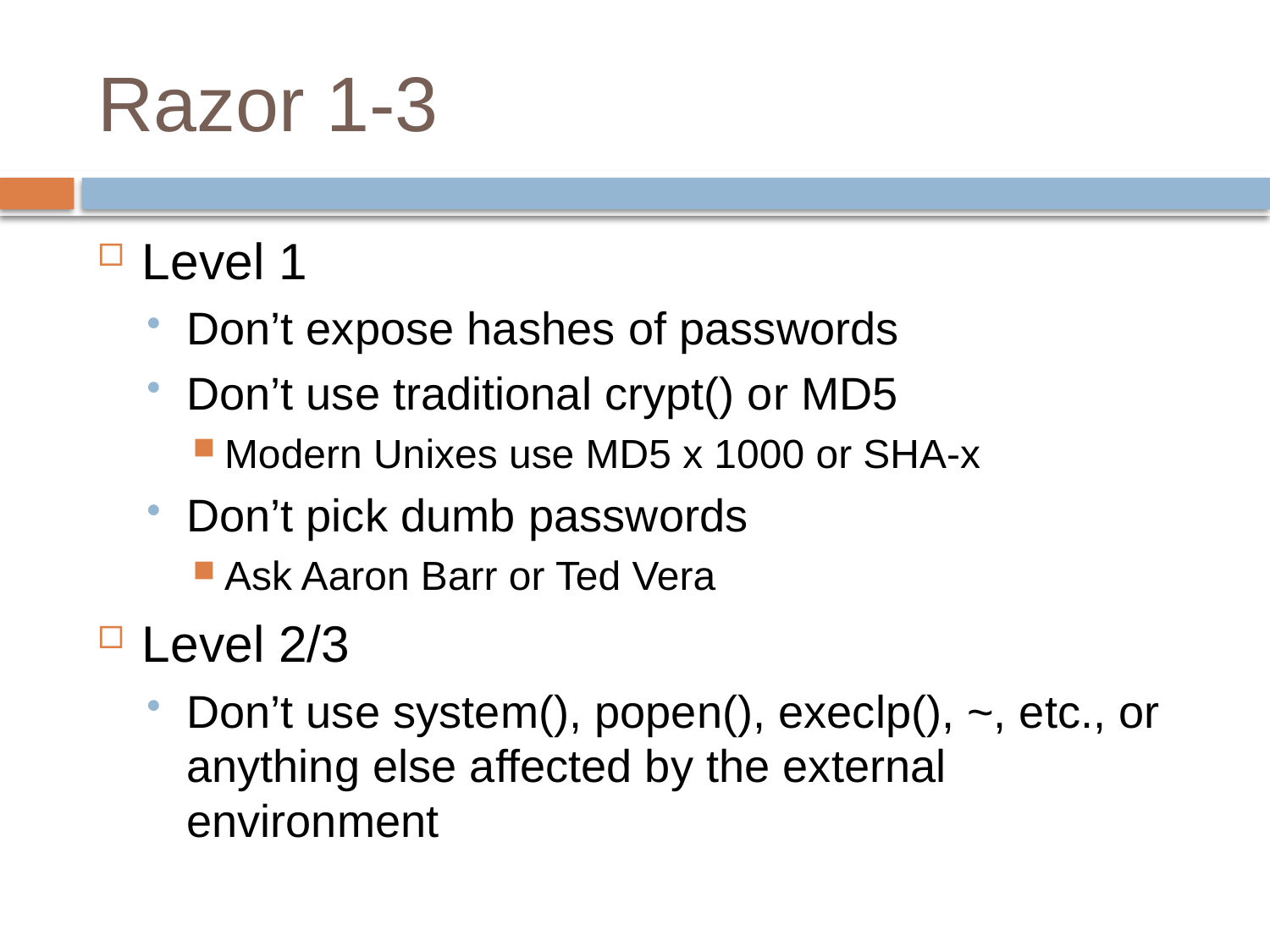

# Razor 1-3
Level 1
Don’t expose hashes of passwords
Don’t use traditional crypt() or MD5
Modern Unixes use MD5 x 1000 or SHA-x
Don’t pick dumb passwords
Ask Aaron Barr or Ted Vera
Level 2/3
Don’t use system(), popen(), execlp(), ~, etc., or anything else affected by the external environment